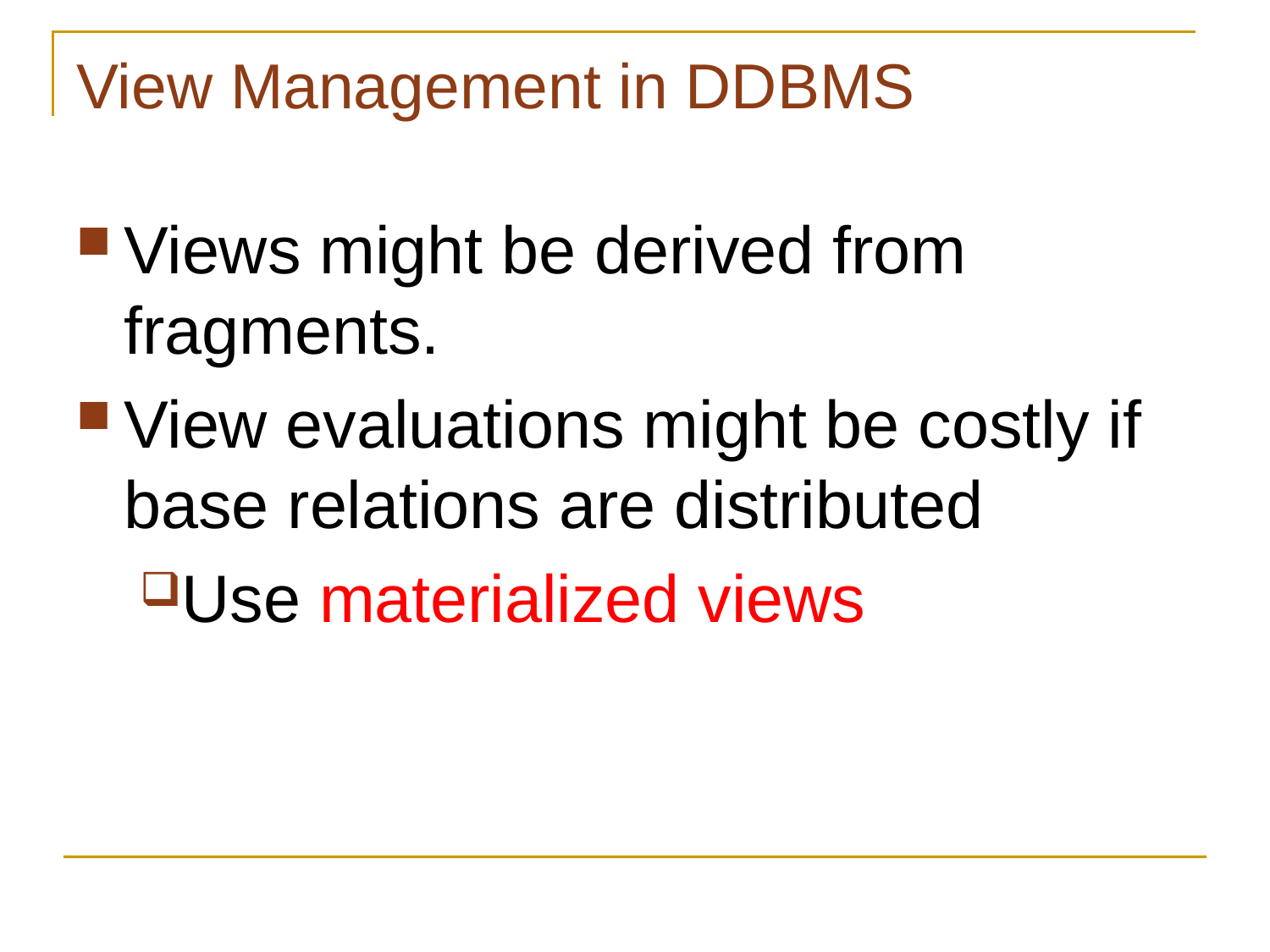

# View Management in DDBMS
Views might be derived from fragments.
View evaluations might be costly if base relations are distributed
Use materialized views